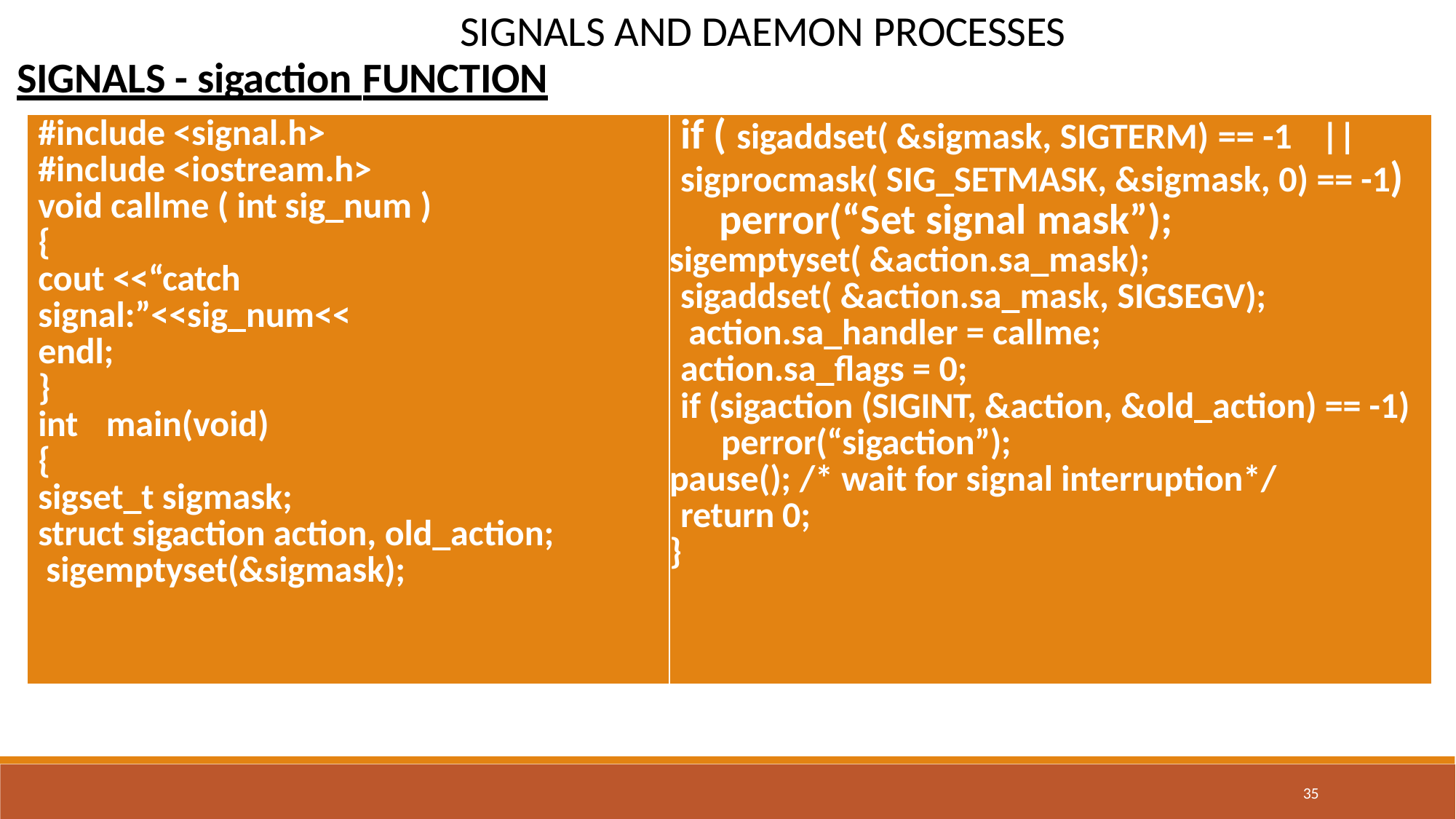

# SIGNALS AND DAEMON PROCESSES
SIGNALS - sigaction FUNCTION
| #include <signal.h> #include <iostream.h> void callme ( int sig\_num ) { cout <<“catch signal:”<<sig\_num<< endl; } int main(void) { sigset\_t sigmask; struct sigaction action, old\_action; sigemptyset(&sigmask); | if ( sigaddset( &sigmask, SIGTERM) == -1 || sigprocmask( SIG\_SETMASK, &sigmask, 0) == -1) perror(“Set signal mask”); sigemptyset( &action.sa\_mask); sigaddset( &action.sa\_mask, SIGSEGV); action.sa\_handler = callme; action.sa\_flags = 0; if (sigaction (SIGINT, &action, &old\_action) == -1) perror(“sigaction”); pause(); /\* wait for signal interruption\*/ return 0; } |
| --- | --- |

35